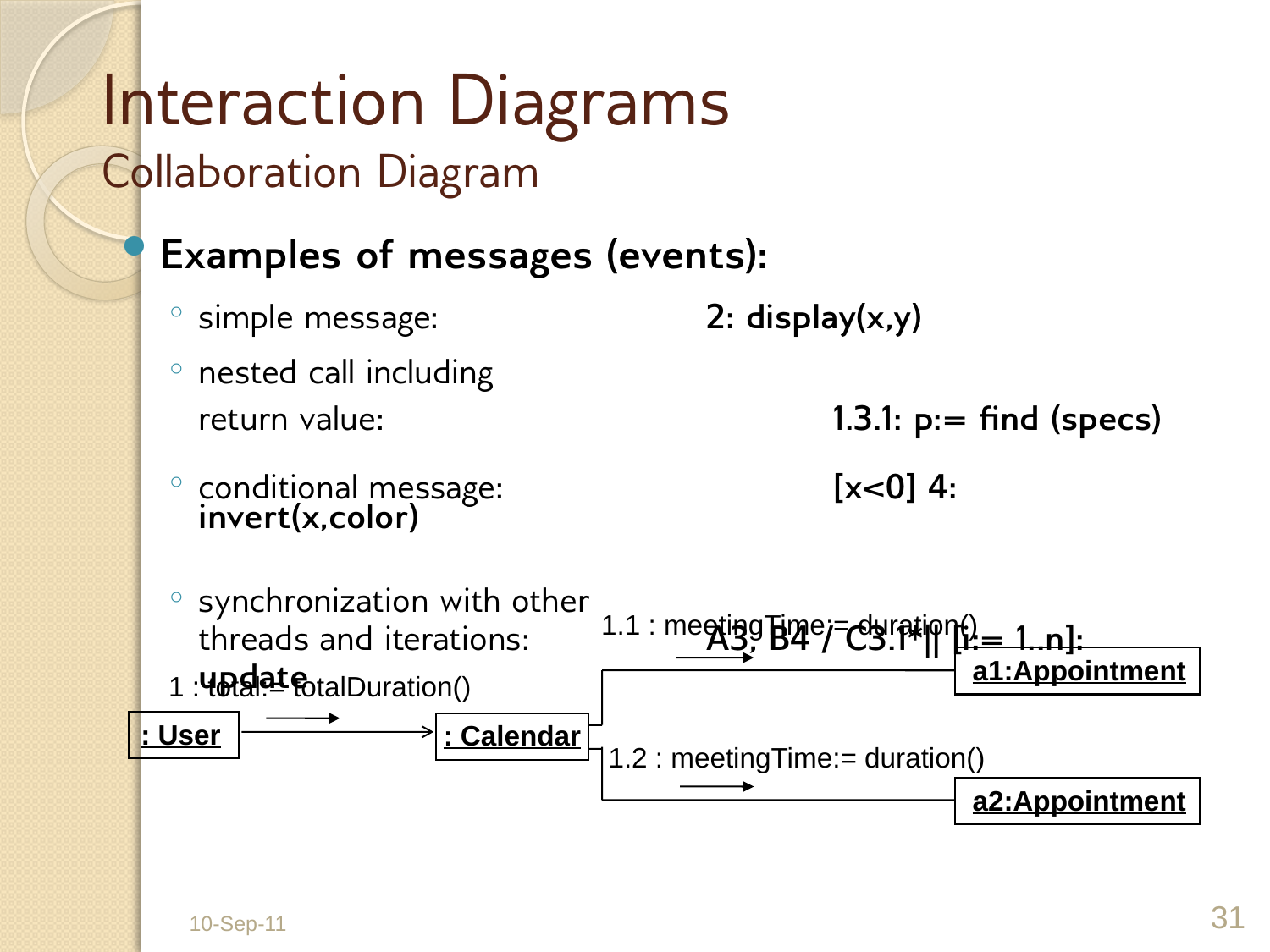

# Interaction Diagrams Collaboration Diagram
Examples of messages (events):

simple message: 			2: display(x,y)
nested call including
return value:		 		1.3.1: p:= find (specs)
conditional message:			[x<0] 4: invert(x,color)

synchronization with other
threads and iterations:		A3, B4 / C3.1*|| [i:= 1..n]: update

1.1 : meetingTime:= duration()

a1:Appointment

1 : total:= totalDuration()

: Calendar
: User

1.2 : meetingTime:= duration()

a2:Appointment

10-Sep-11
31